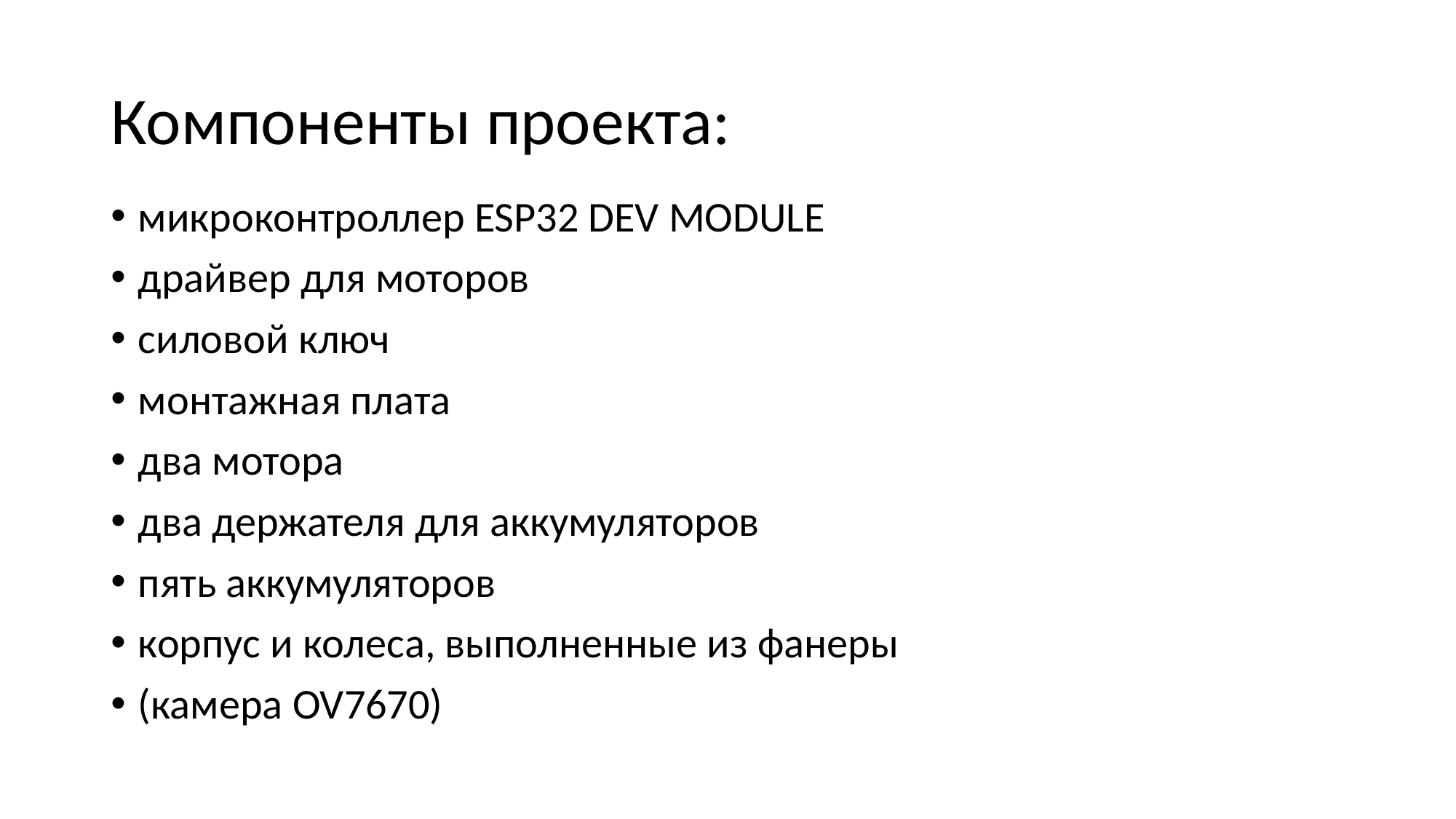

# Компоненты проекта:
микроконтроллер ESP32 DEV MODULE
драйвер для моторов
силовой ключ
монтажная плата
два мотора
два держателя для аккумуляторов
пять аккумуляторов
корпус и колеса, выполненные из фанеры
(камера OV7670)